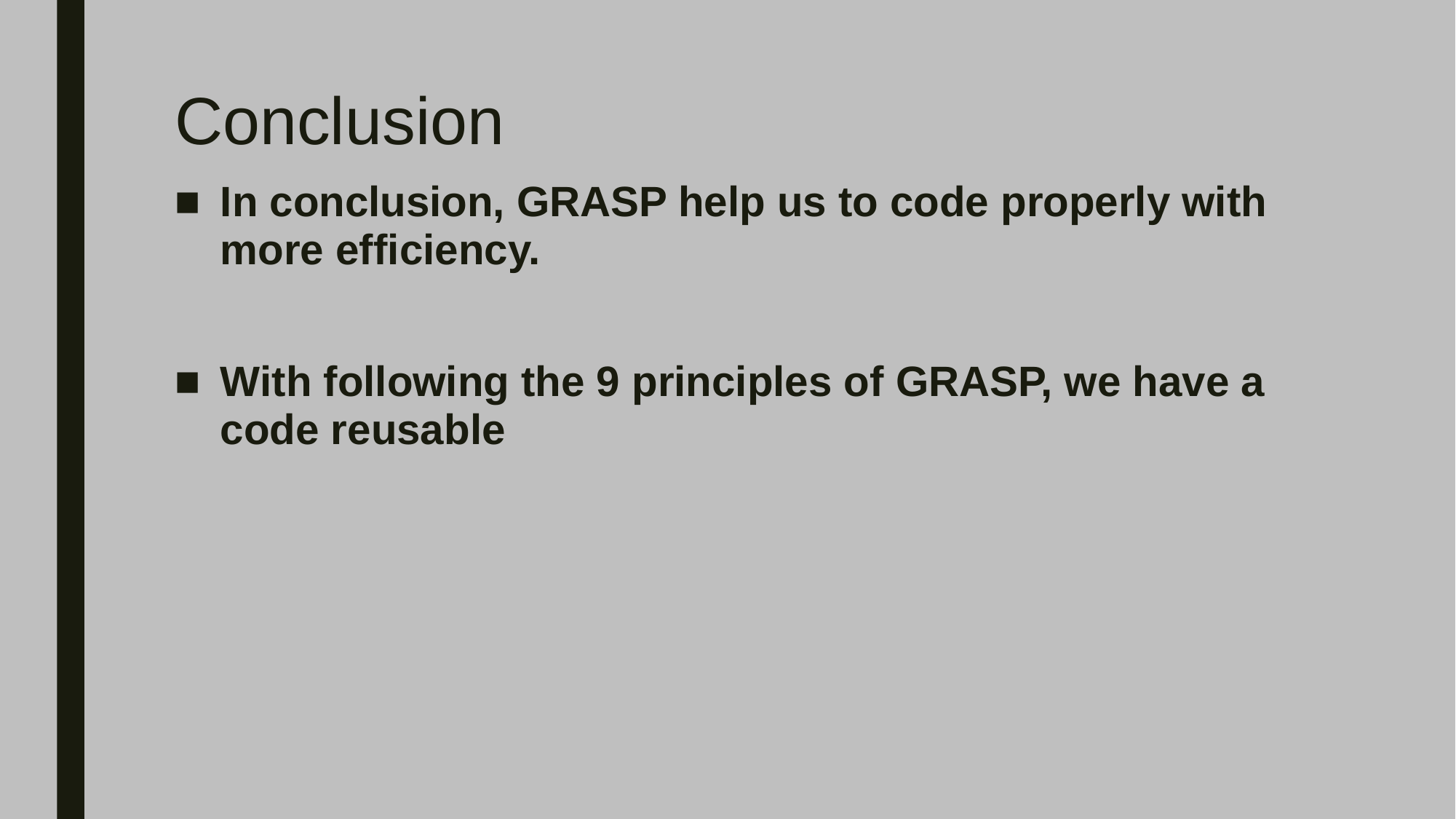

# Conclusion
In conclusion, GRASP help us to code properly with more efficiency.

With following the 9 principles of GRASP, we have a code reusable